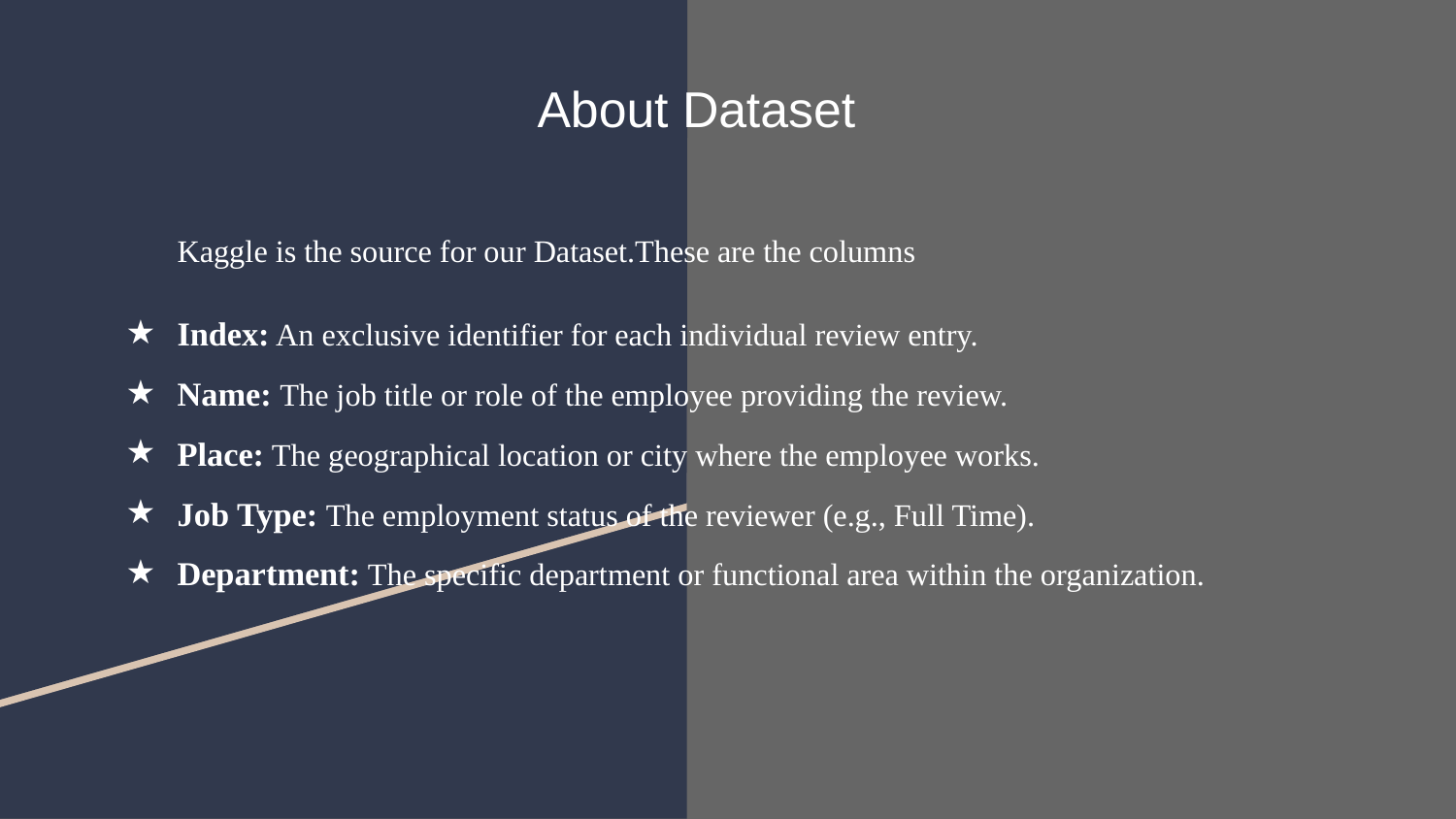

# About Dataset

Kaggle is the source for our Dataset.These are the columns
Index: An exclusive identifier for each individual review entry.
Name: The job title or role of the employee providing the review.
Place: The geographical location or city where the employee works.
Job Type: The employment status of the reviewer (e.g., Full Time).
Department: The specific department or functional area within the organization.